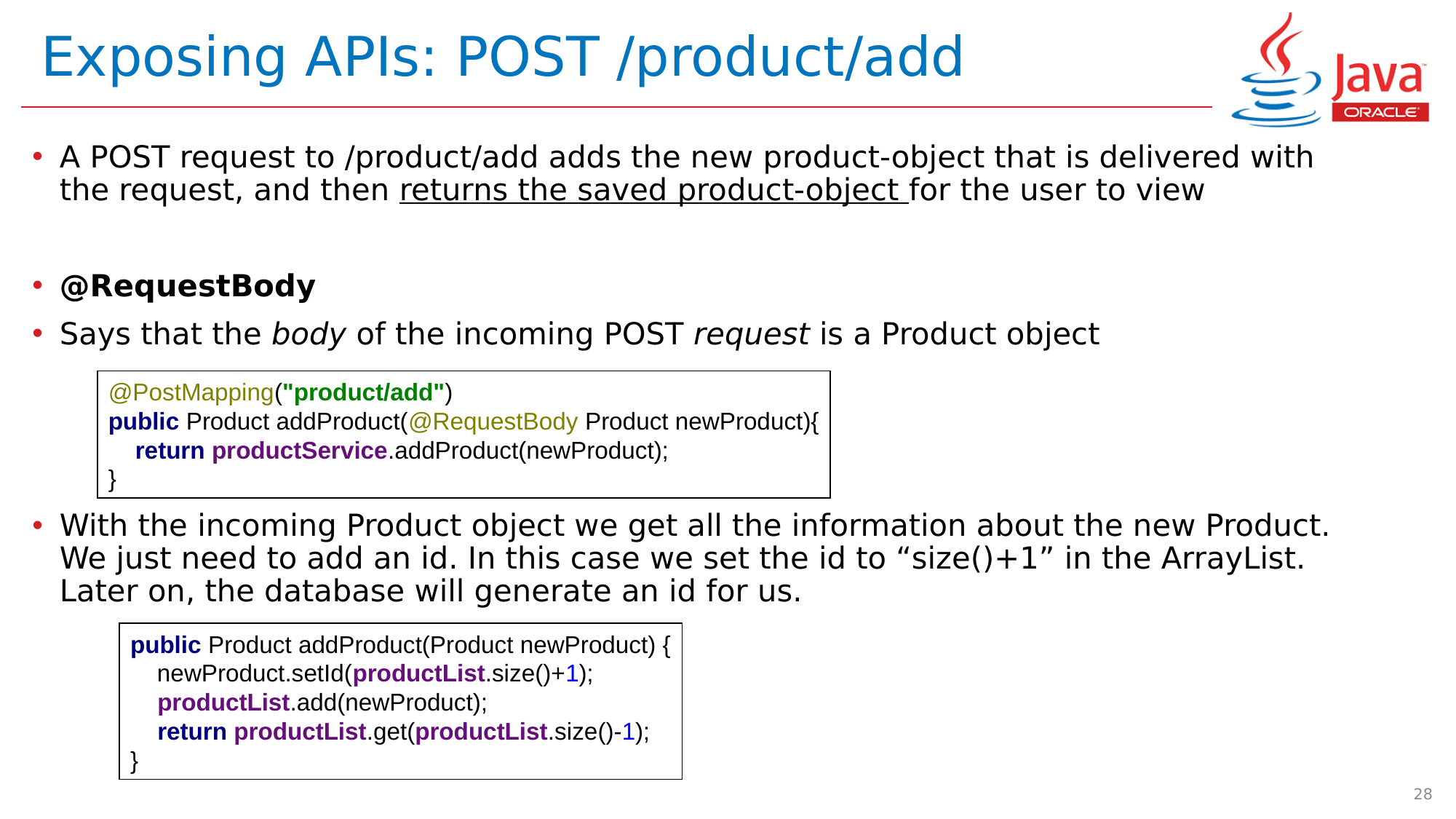

# Exposing APIs: POST /product/add
A POST request to /product/add adds the new product-object that is delivered with the request, and then returns the saved product-object for the user to view

@RequestBody
Says that the body of the incoming POST request is a Product object

With the incoming Product object we get all the information about the new Product. We just need to add an id. In this case we set the id to “size()+1” in the ArrayList. Later on, the database will generate an id for us.

@PostMapping("product/add")
public Product addProduct(@RequestBody Product newProduct){
    return productService.addProduct(newProduct);
}
public Product addProduct(Product newProduct) {
    newProduct.setId(productList.size()+1);
    productList.add(newProduct);
    return productList.get(productList.size()-1);
}
28